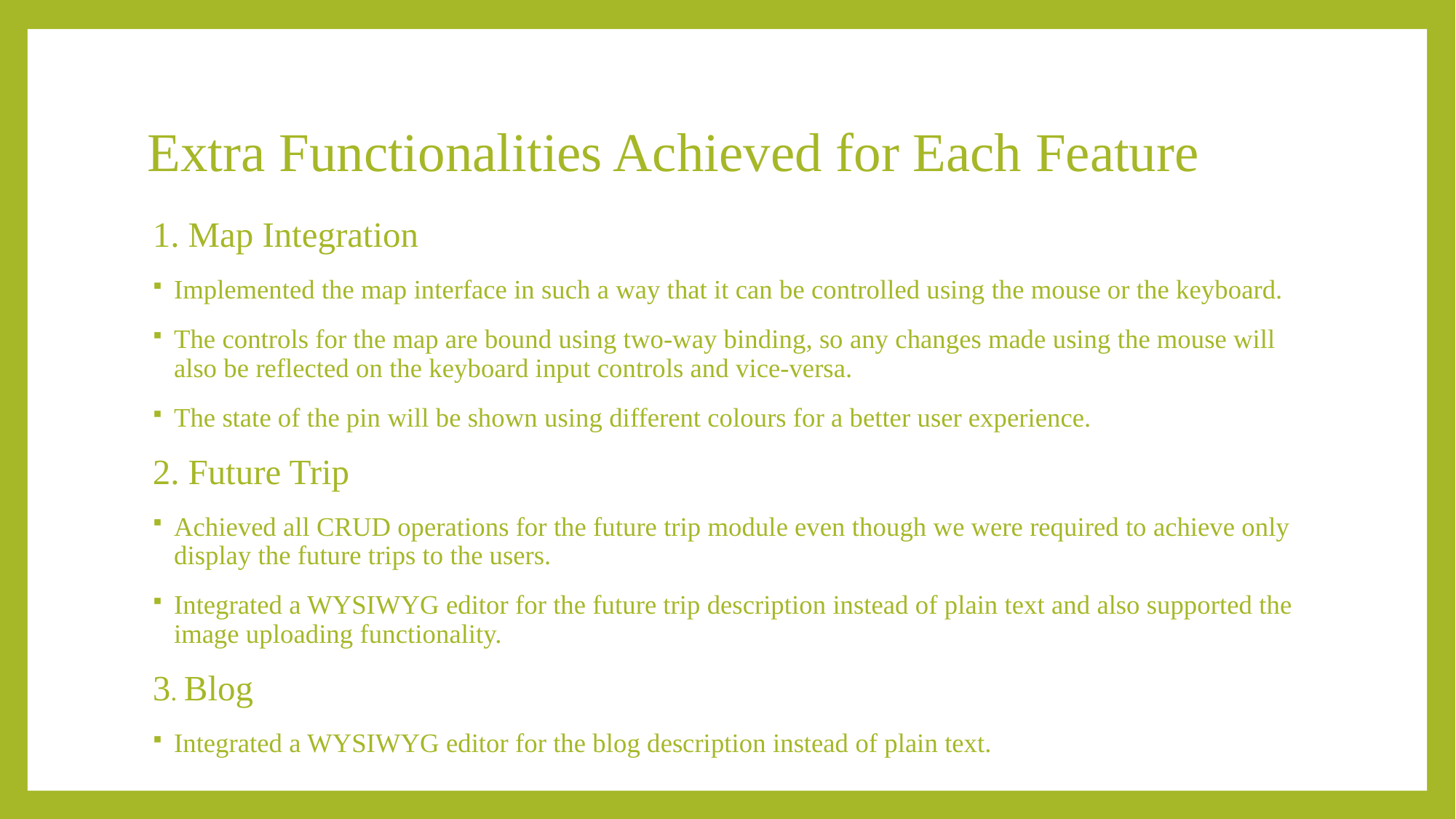

# Extra Functionalities Achieved for Each Feature
1. Map Integration
Implemented the map interface in such a way that it can be controlled using the mouse or the keyboard.
The controls for the map are bound using two-way binding, so any changes made using the mouse will also be reflected on the keyboard input controls and vice-versa.
The state of the pin will be shown using different colours for a better user experience.
2. Future Trip
Achieved all CRUD operations for the future trip module even though we were required to achieve only display the future trips to the users.
Integrated a WYSIWYG editor for the future trip description instead of plain text and also supported the image uploading functionality.
3. Blog
Integrated a WYSIWYG editor for the blog description instead of plain text.